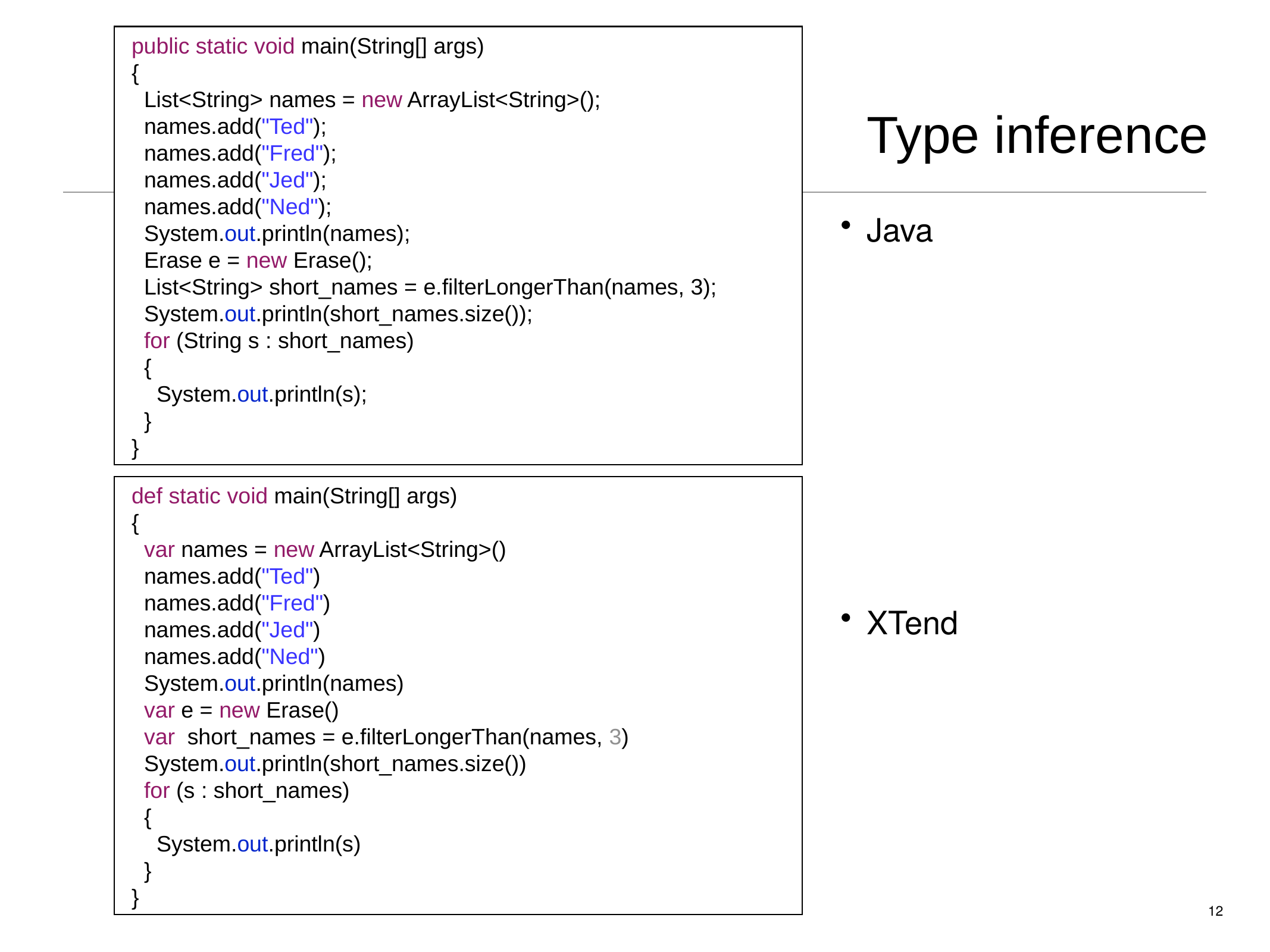

public static void main(String[] args)
  {
    List<String> names = new ArrayList<String>();
    names.add("Ted");
    names.add("Fred");
    names.add("Jed");
    names.add("Ned");
    System.out.println(names);
    Erase e = new Erase();
    List<String> short_names = e.filterLongerThan(names, 3);
    System.out.println(short_names.size());
    for (String s : short_names)
    {
      System.out.println(s);
    }
  }
# Type inference
Java

XTend
  def static void main(String[] args)
  {
    var names = new ArrayList<String>()
    names.add("Ted")
    names.add("Fred")
    names.add("Jed")
    names.add("Ned")
    System.out.println(names)
    var e = new Erase()
    var  short_names = e.filterLongerThan(names, 3)
    System.out.println(short_names.size())
    for (s : short_names)
    {
      System.out.println(s)
    }
  }
12